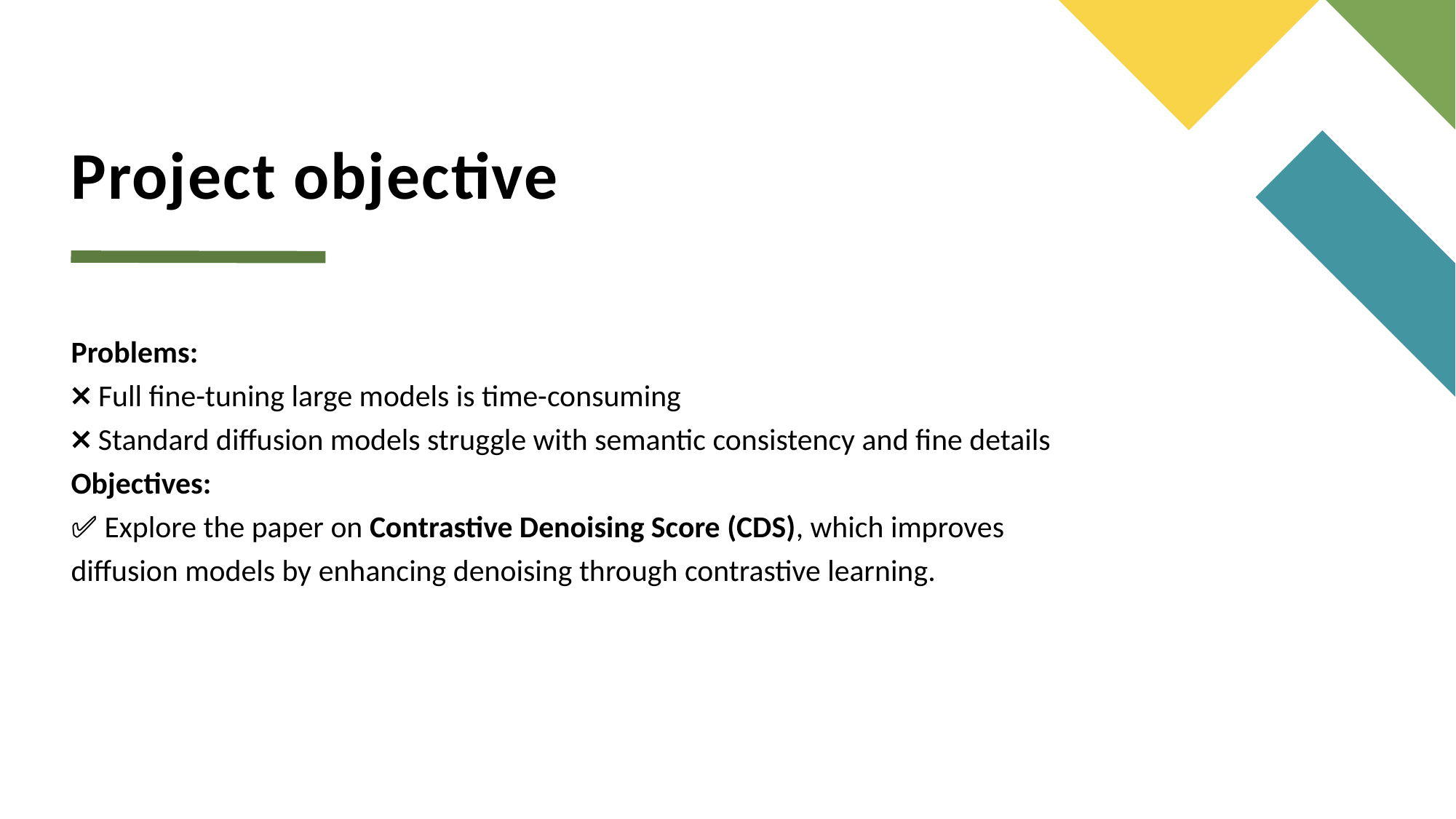

# Project objective
Problems:
❌ Full fine-tuning large models is time-consuming
❌ Standard diffusion models struggle with semantic consistency and fine details
Objectives:
✅ Explore the paper on Contrastive Denoising Score (CDS), which improves diffusion models by enhancing denoising through contrastive learning.